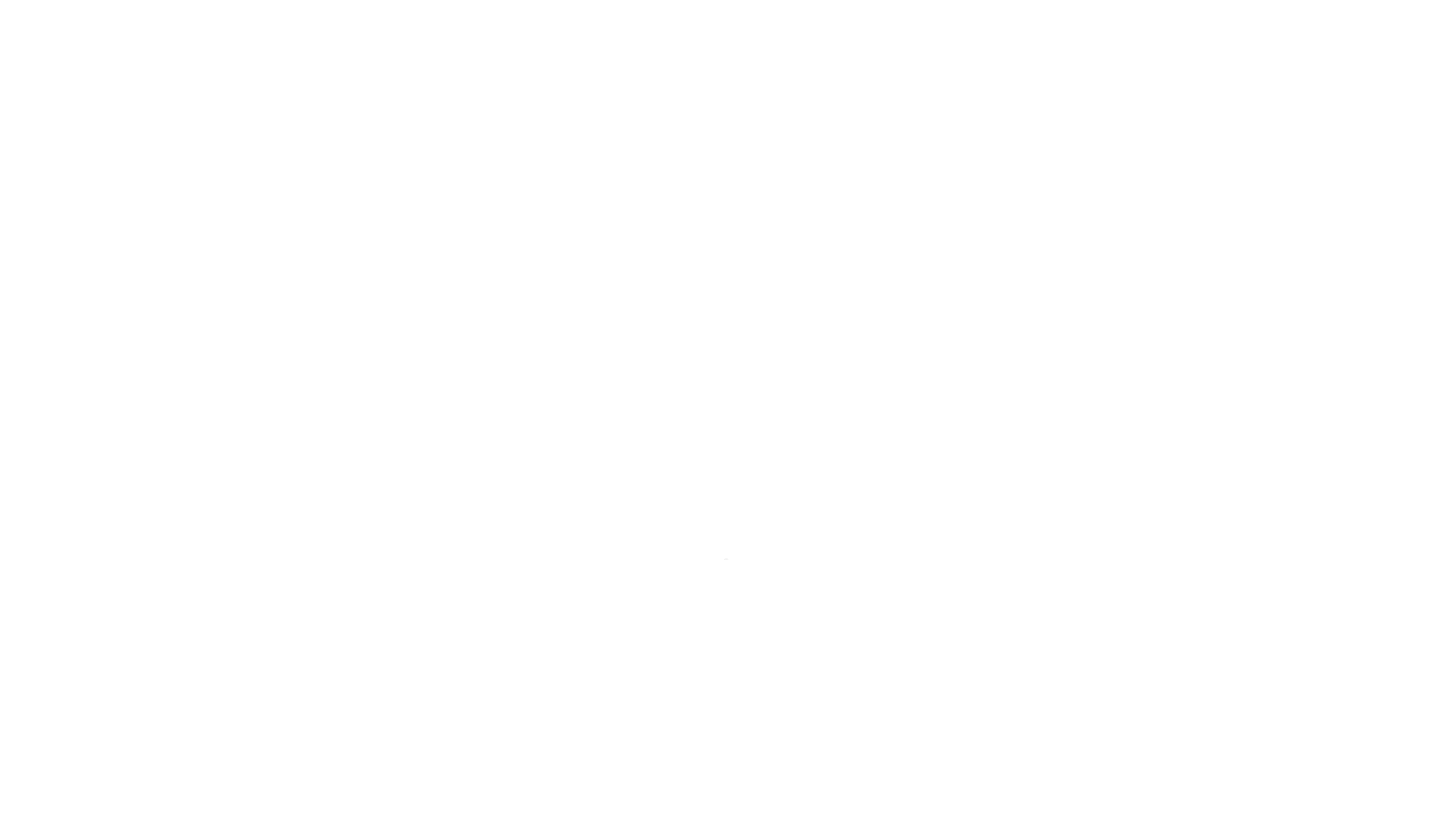

# Test Case Execution Executing a group of test cases